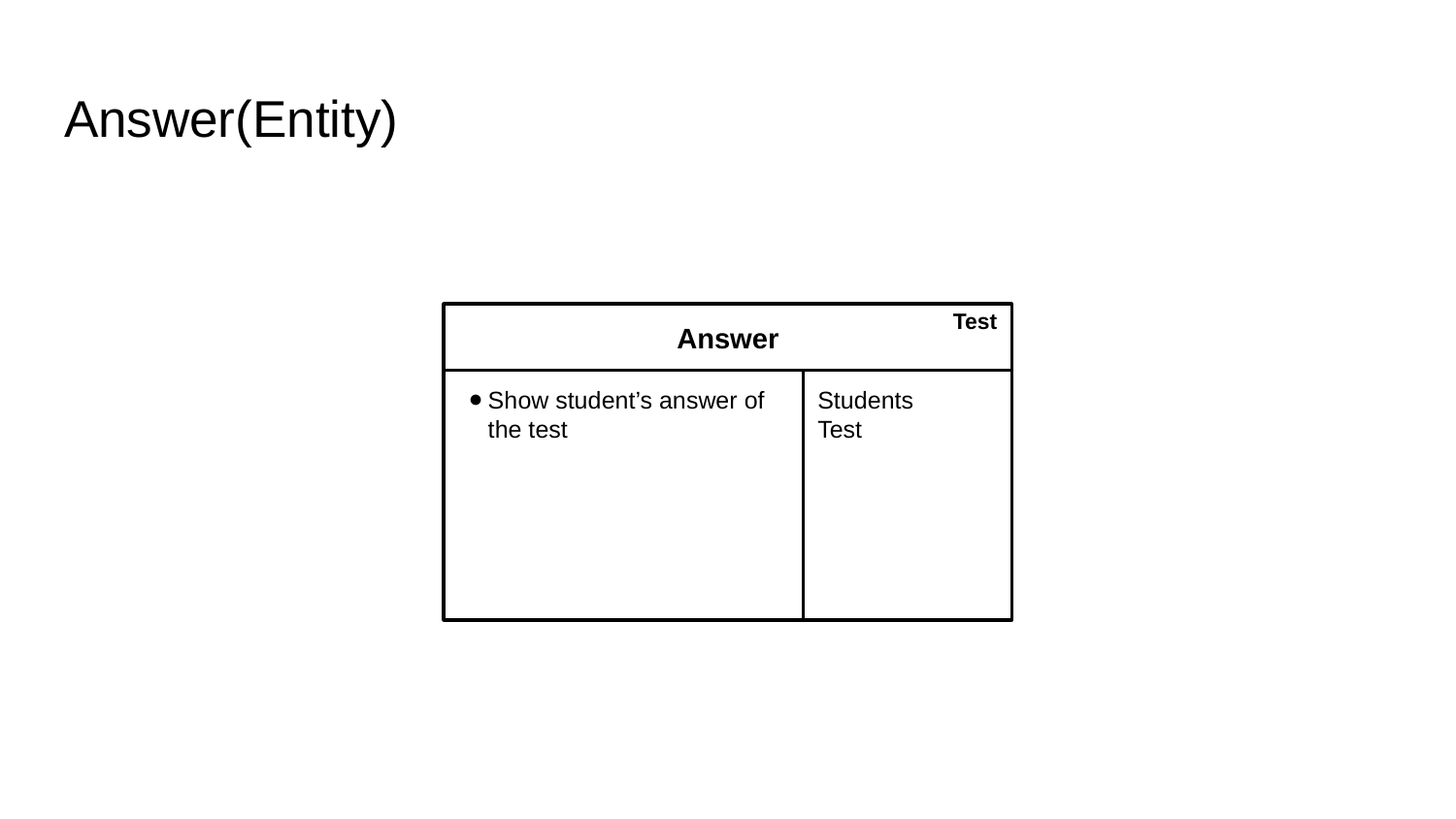

Answer(Entity)

Answer
Test
Show student’s answer of the test
Students
Test